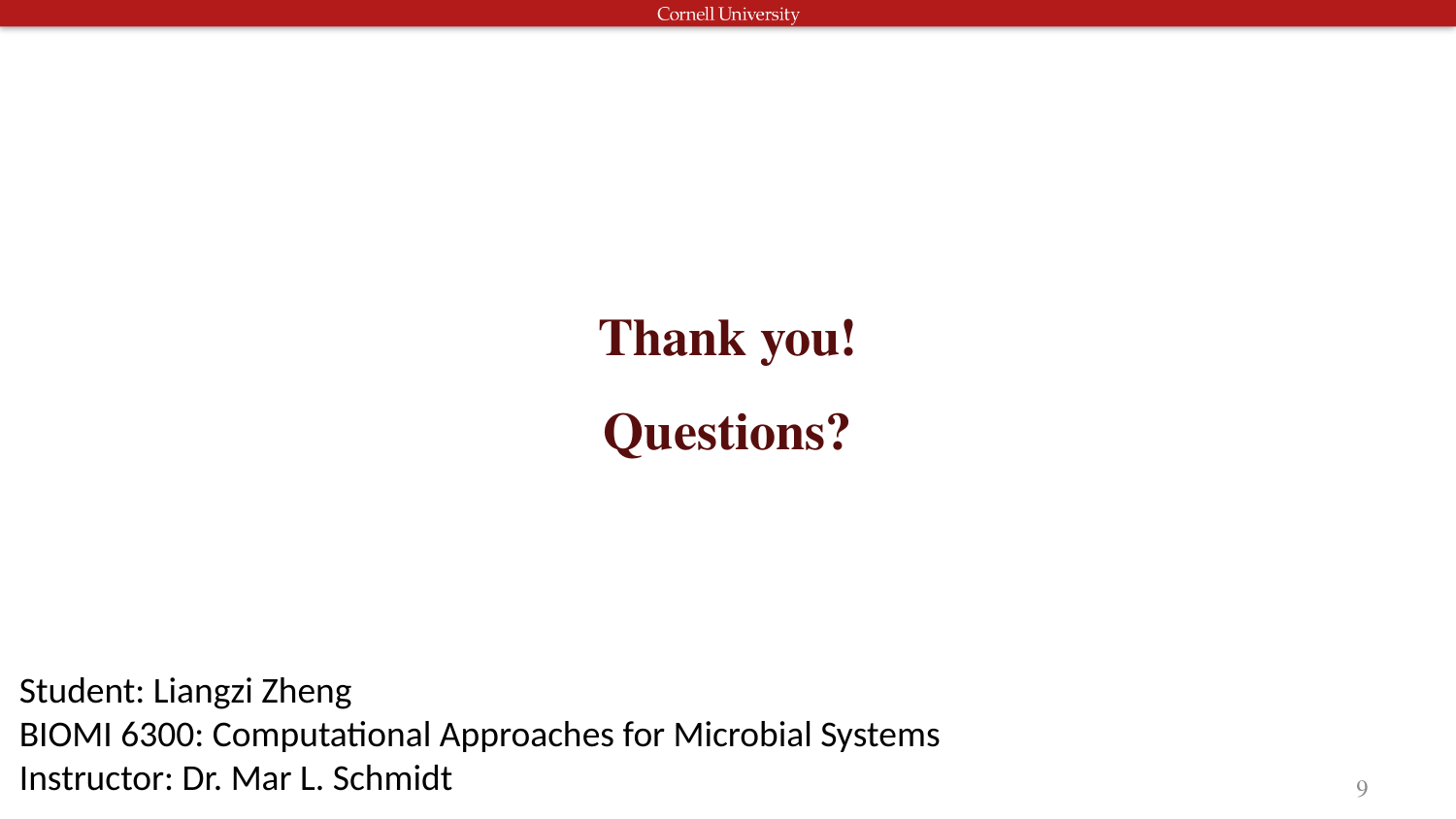

Thank you!
Questions?
Student: Liangzi Zheng
BIOMI 6300: Computational Approaches for Microbial Systems
Instructor: Dr. Mar L. Schmidt
9